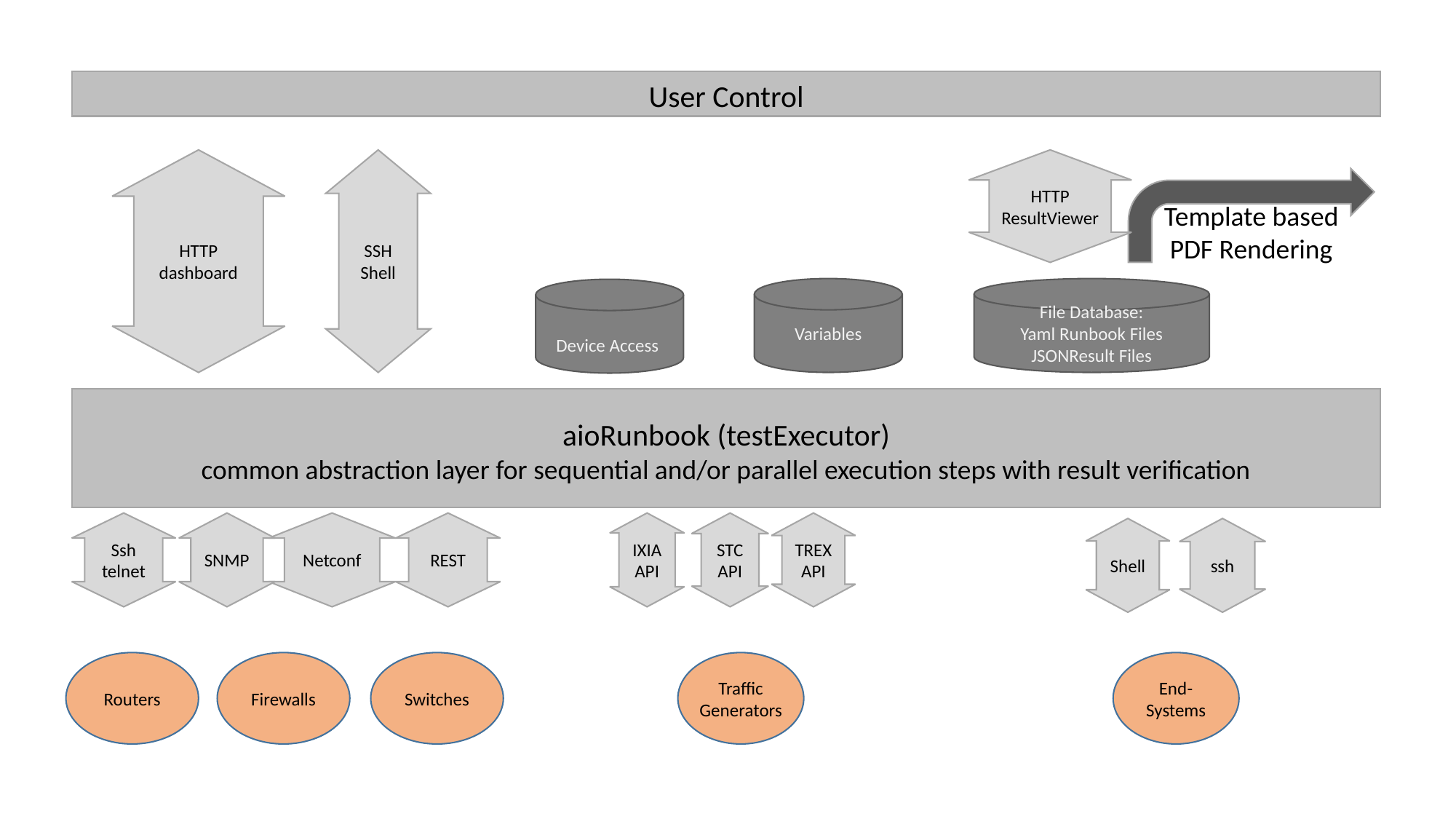

User Control
HTTP
dashboard
SSH
Shell
HTTP
ResultViewer

Template based
PDF Rendering
Variables
File Database:
Yaml Runbook Files
JSONResult Files

Device Access

aioRunbook (testExecutor)
common abstraction layer for sequential and/or parallel execution steps with result verification

IXIA
API
STC
API
TREX
API
Ssh
telnet
SNMP
Netconf
REST
Shell
ssh
Firewalls
Routers
Switches
End-Systems
Traffic
Generators